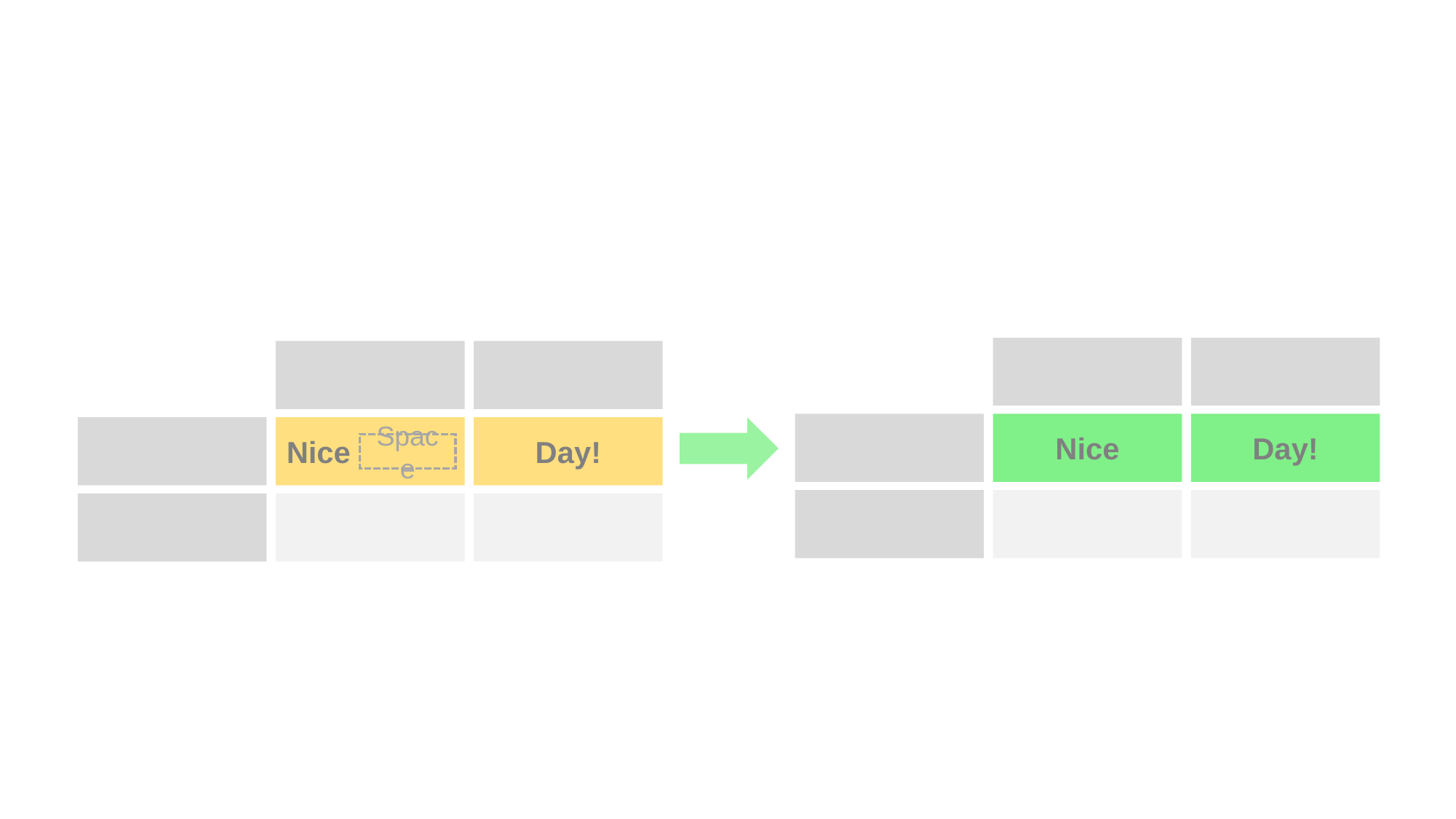

# Remove Trailing Space

Nice
Day!

Nice
Day!

Space